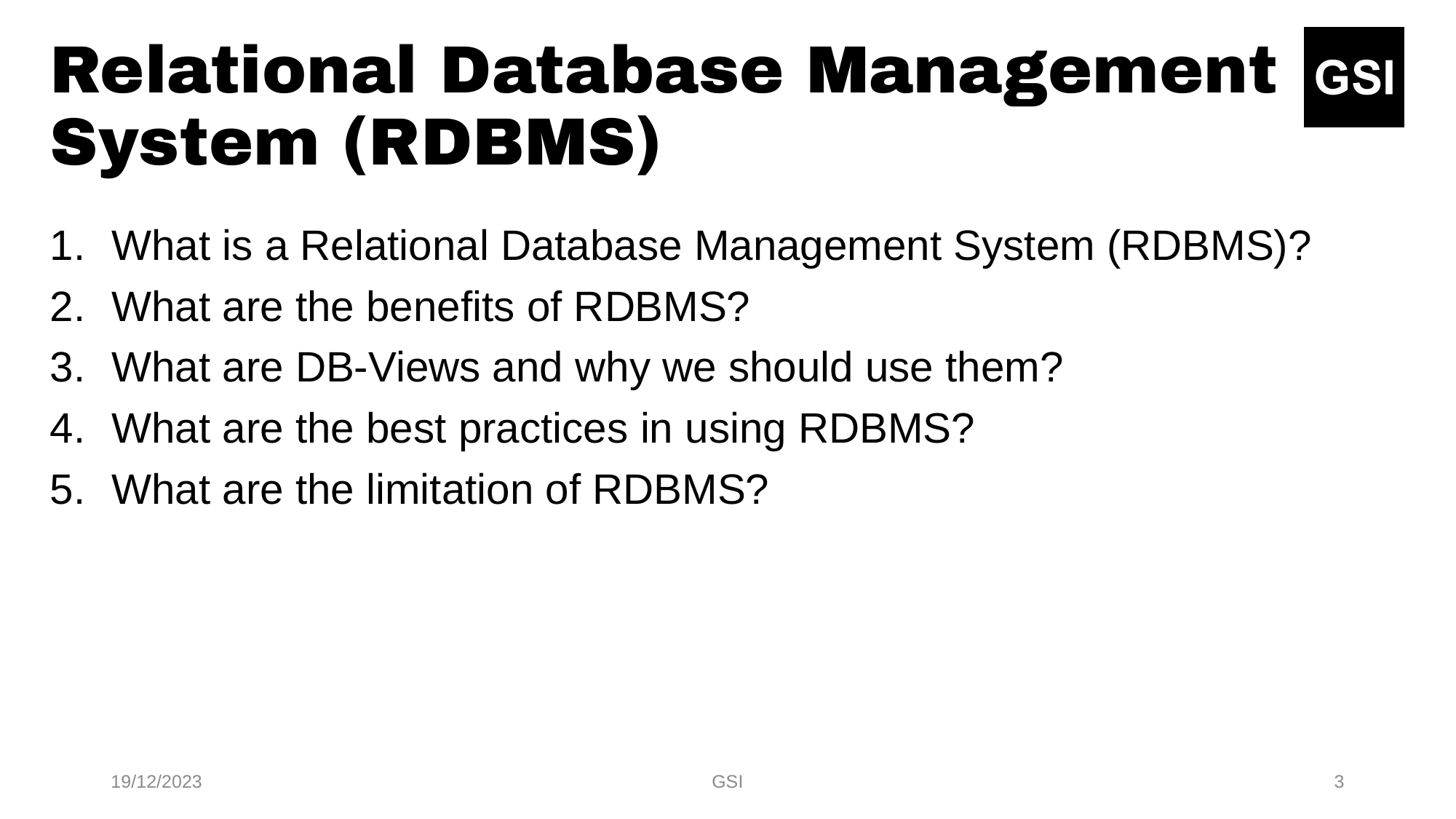

# Relational Database Management System (RDBMS)
What is a Relational Database Management System (RDBMS)?
What are the benefits of RDBMS?
What are DB-Views and why we should use them?
What are the best practices in using RDBMS?
What are the limitation of RDBMS?
19/12/2023
GSI
3